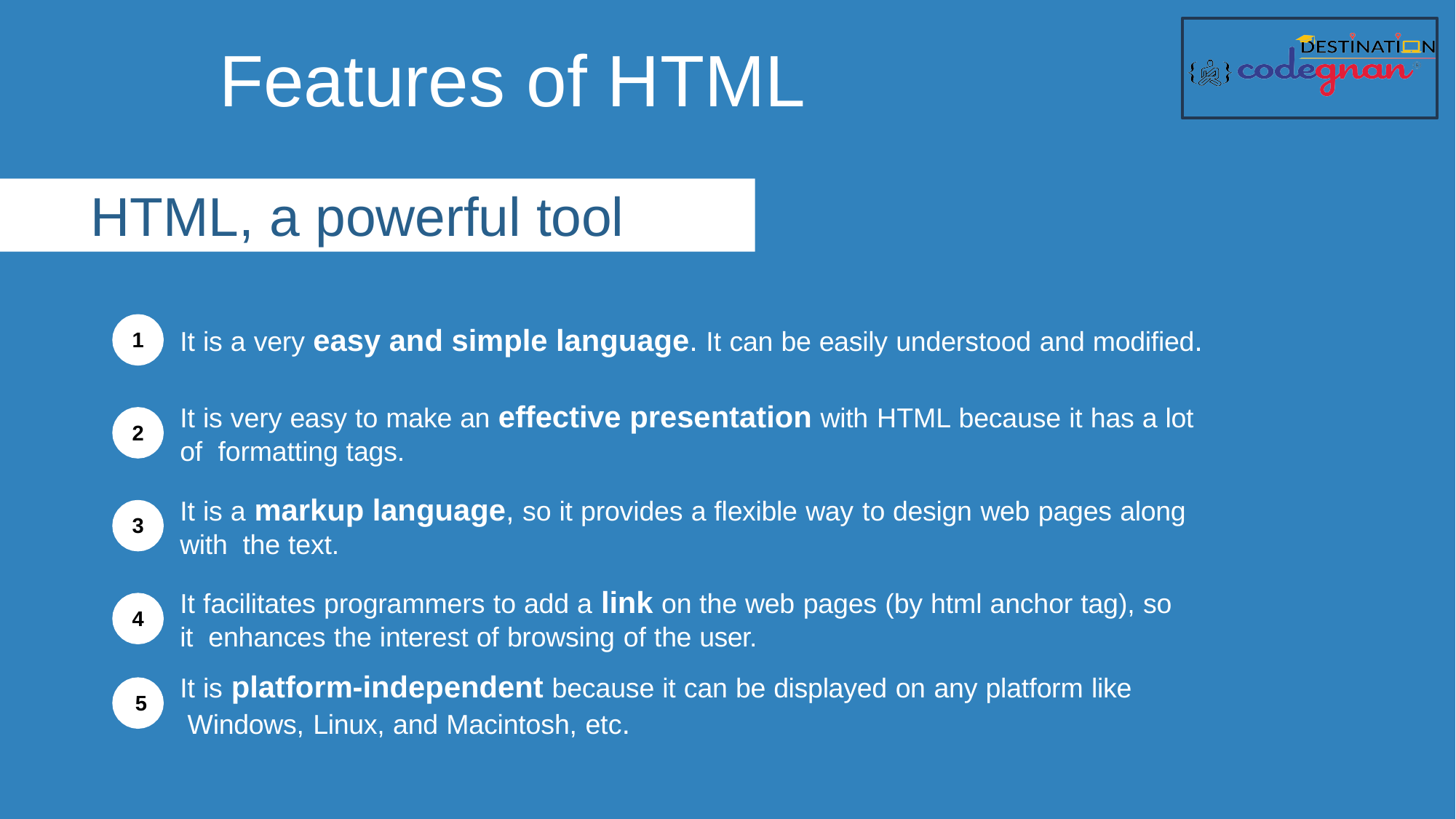

# Features of HTML

HTML, a powerful tool

It is a very easy and simple language. It can be easily understood and modified.
1
It is very easy to make an effective presentation with HTML because it has a lot of  formatting tags.

2
It is a markup language, so it provides a flexible way to design web pages along with  the text.
It facilitates programmers to add a link on the web pages (by html anchor tag), so it  enhances the interest of browsing of the user.
It is platform-independent because it can be displayed on any platform like  Windows, Linux, and Macintosh, etc.

3

4

5